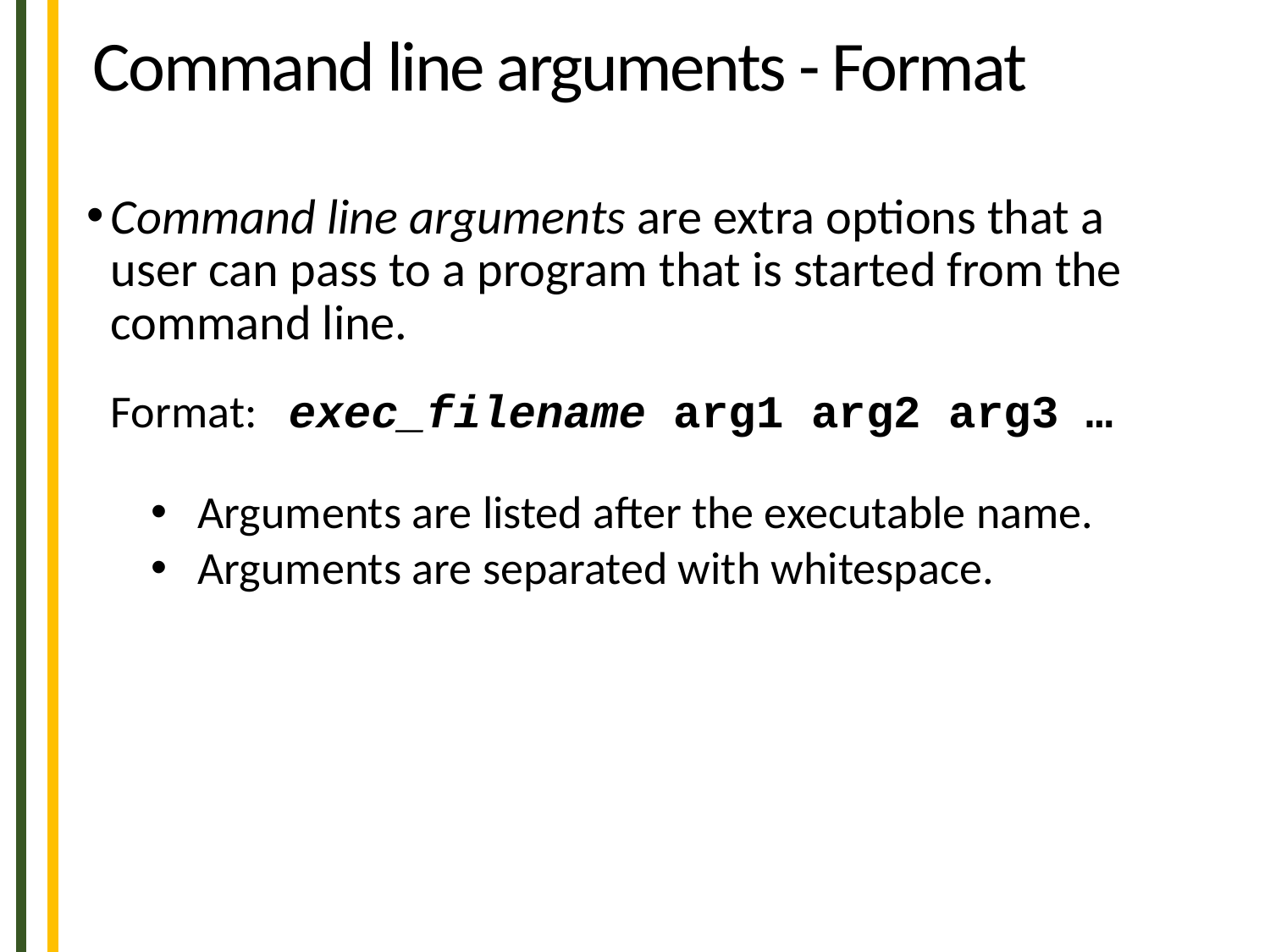

Command line arguments - Format

Command line arguments are extra options that a user can pass to a program that is started from the command line.
	Format:   exec_filename arg1 arg2 arg3 …

Arguments are listed after the executable name.
Arguments are separated with whitespace.